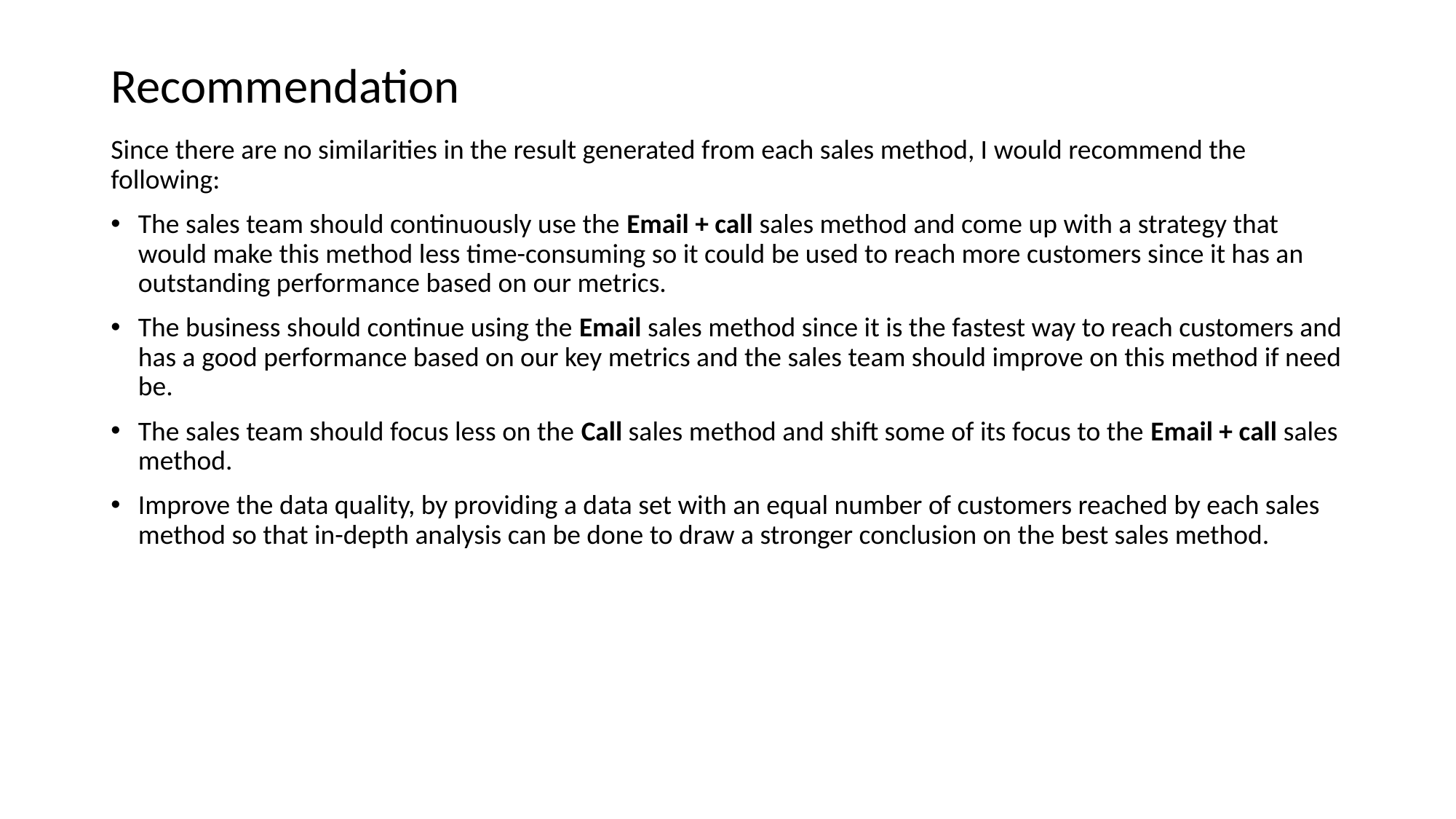

# Recommendation
Since there are no similarities in the result generated from each sales method, I would recommend the following:
The sales team should continuously use the Email + call sales method and come up with a strategy that would make this method less time-consuming so it could be used to reach more customers since it has an outstanding performance based on our metrics.
The business should continue using the Email sales method since it is the fastest way to reach customers and has a good performance based on our key metrics and the sales team should improve on this method if need be.
The sales team should focus less on the Call sales method and shift some of its focus to the Email + call sales method.
Improve the data quality, by providing a data set with an equal number of customers reached by each sales method so that in-depth analysis can be done to draw a stronger conclusion on the best sales method.